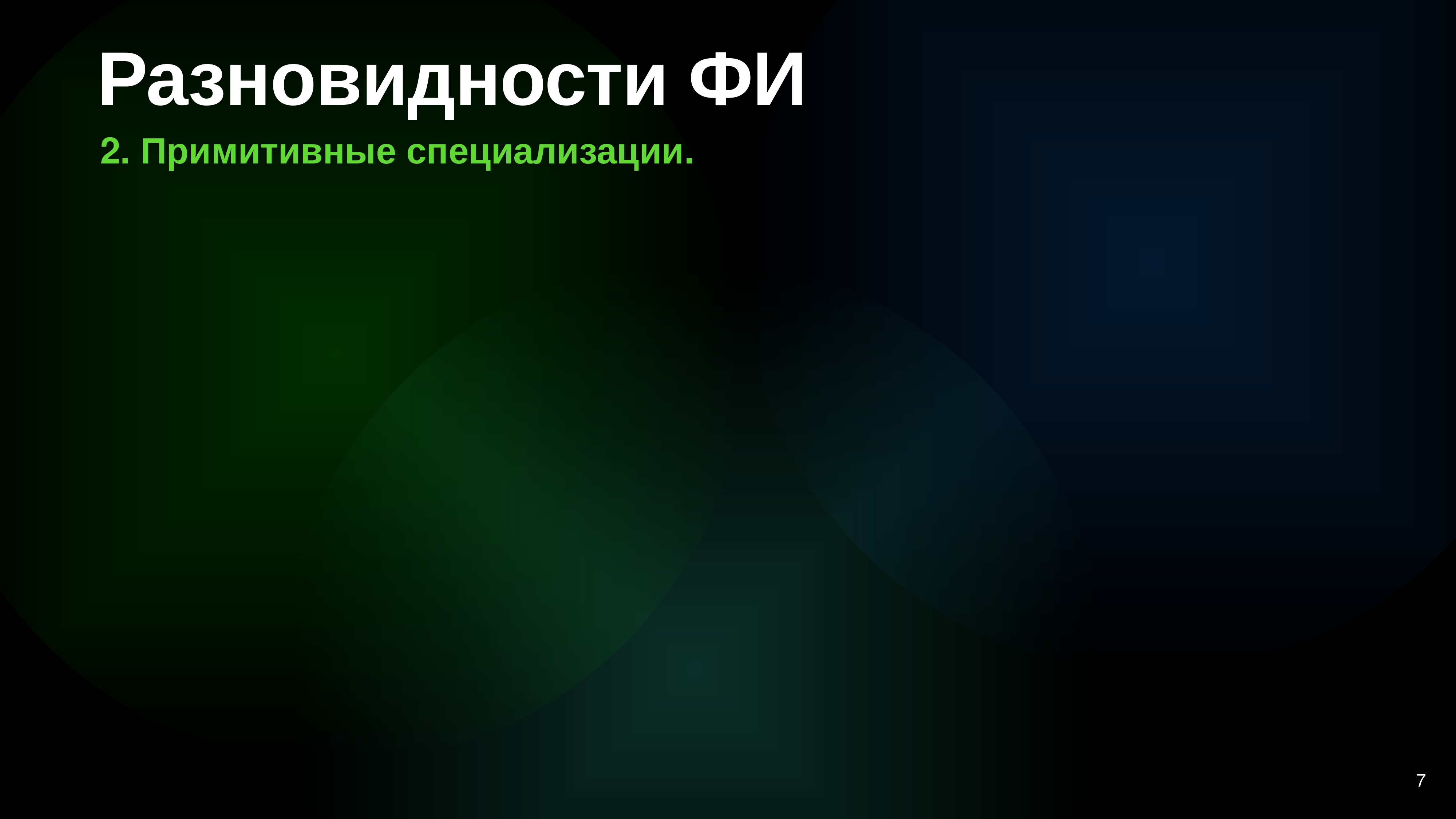

Разновидности ФИ
2. Примитивные специализации.
|  |  |
| --- | --- |

7